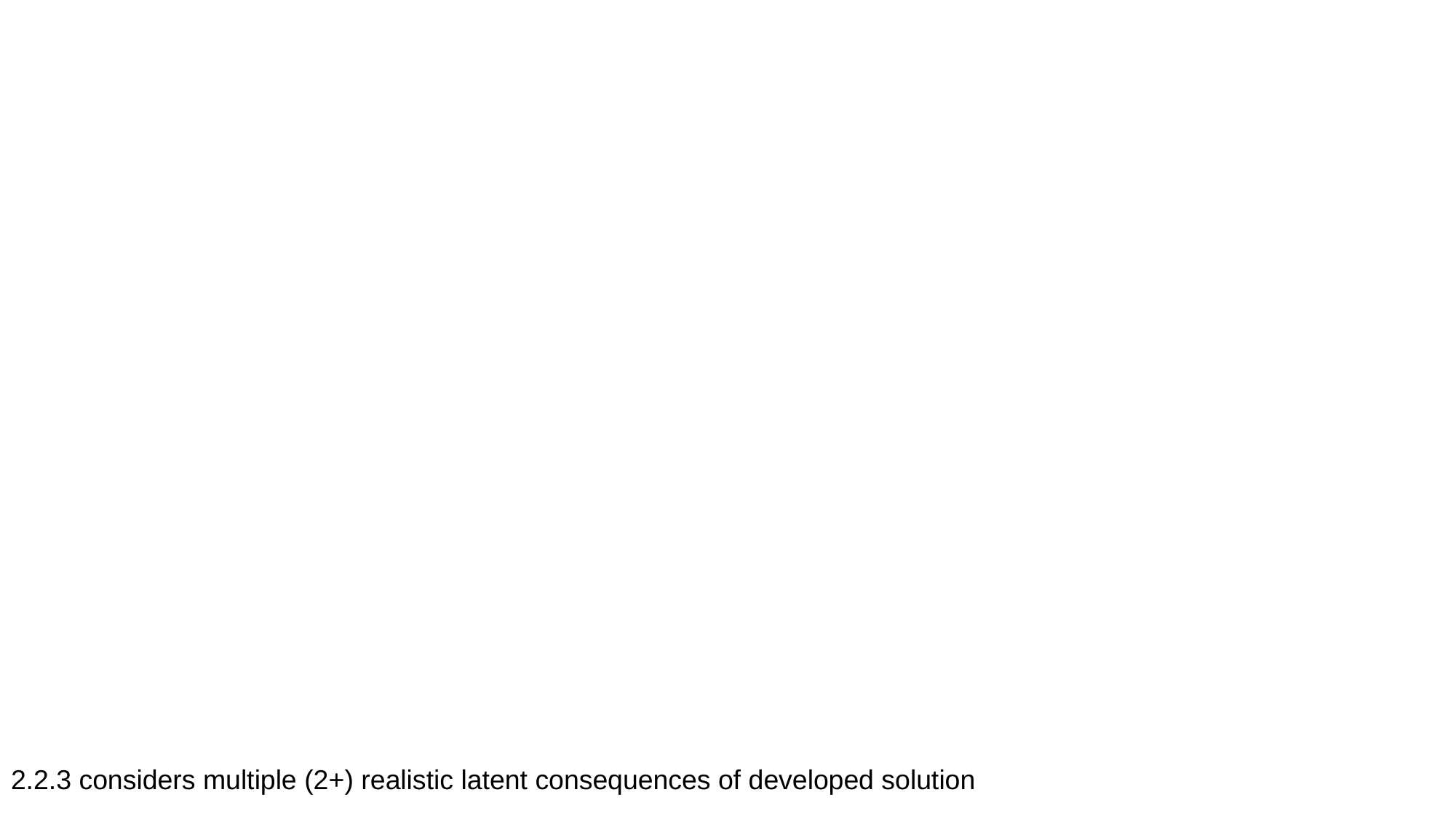

#

2.2.3 considers multiple (2+) realistic latent consequences of developed solution